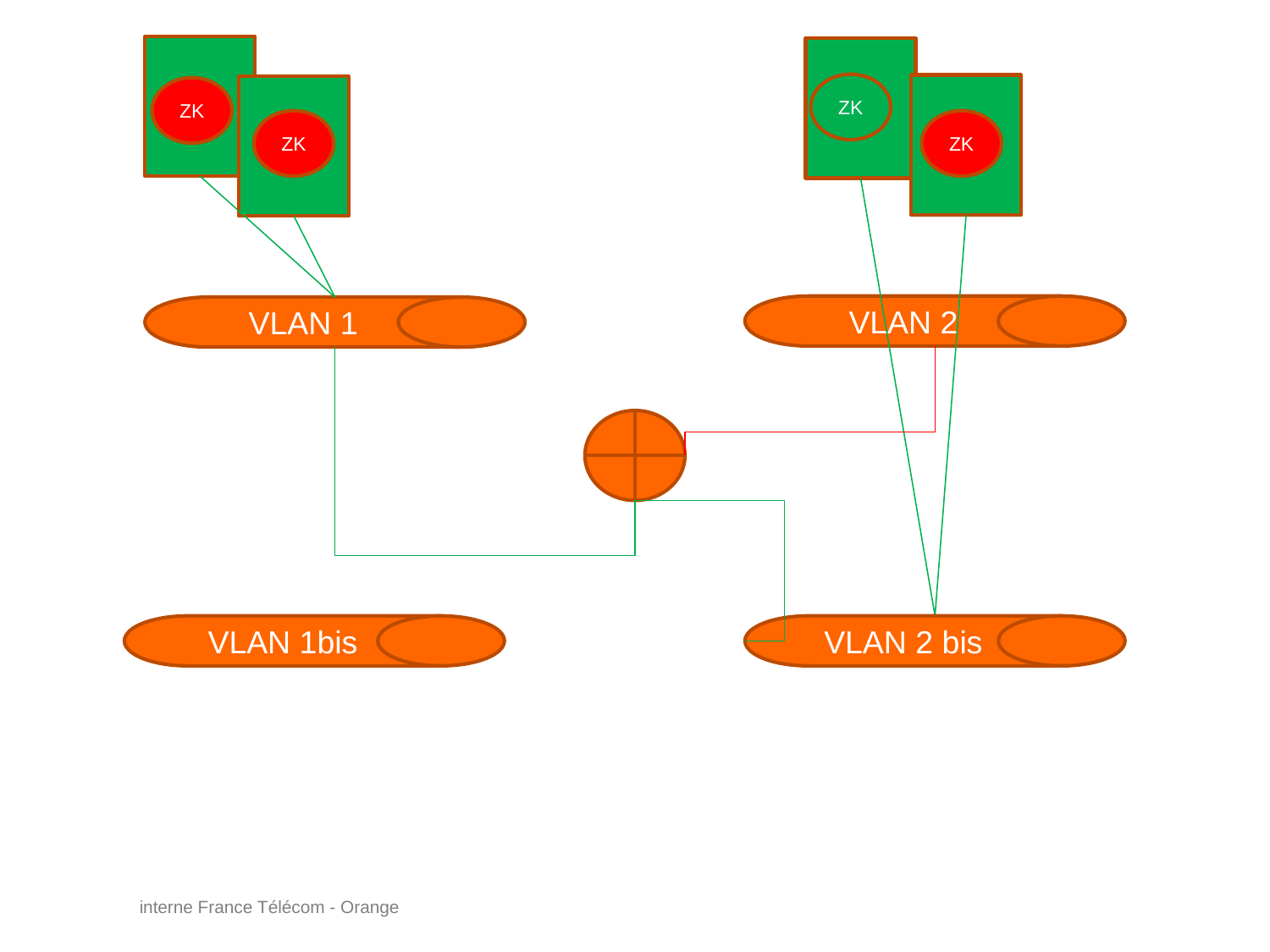

ZK

ZK
ZK
ZK
VLAN 2
VLAN 1

VLAN 1bis
VLAN 2 bis